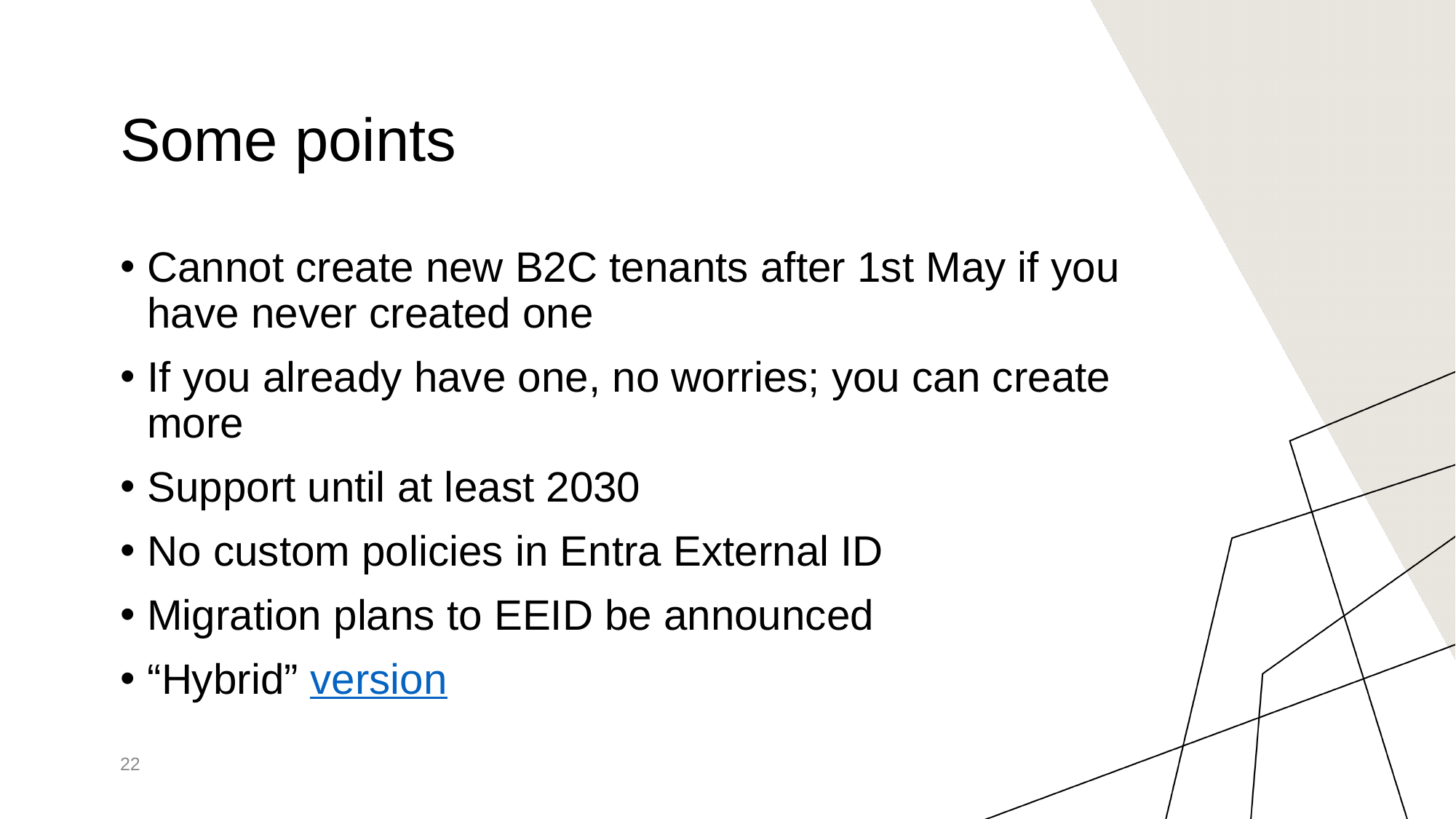

# Some points
Cannot create new B2C tenants after 1st May if you have never created one
If you already have one, no worries; you can create more
Support until at least 2030
No custom policies in Entra External ID
Migration plans to EEID be announced
“Hybrid” version

22